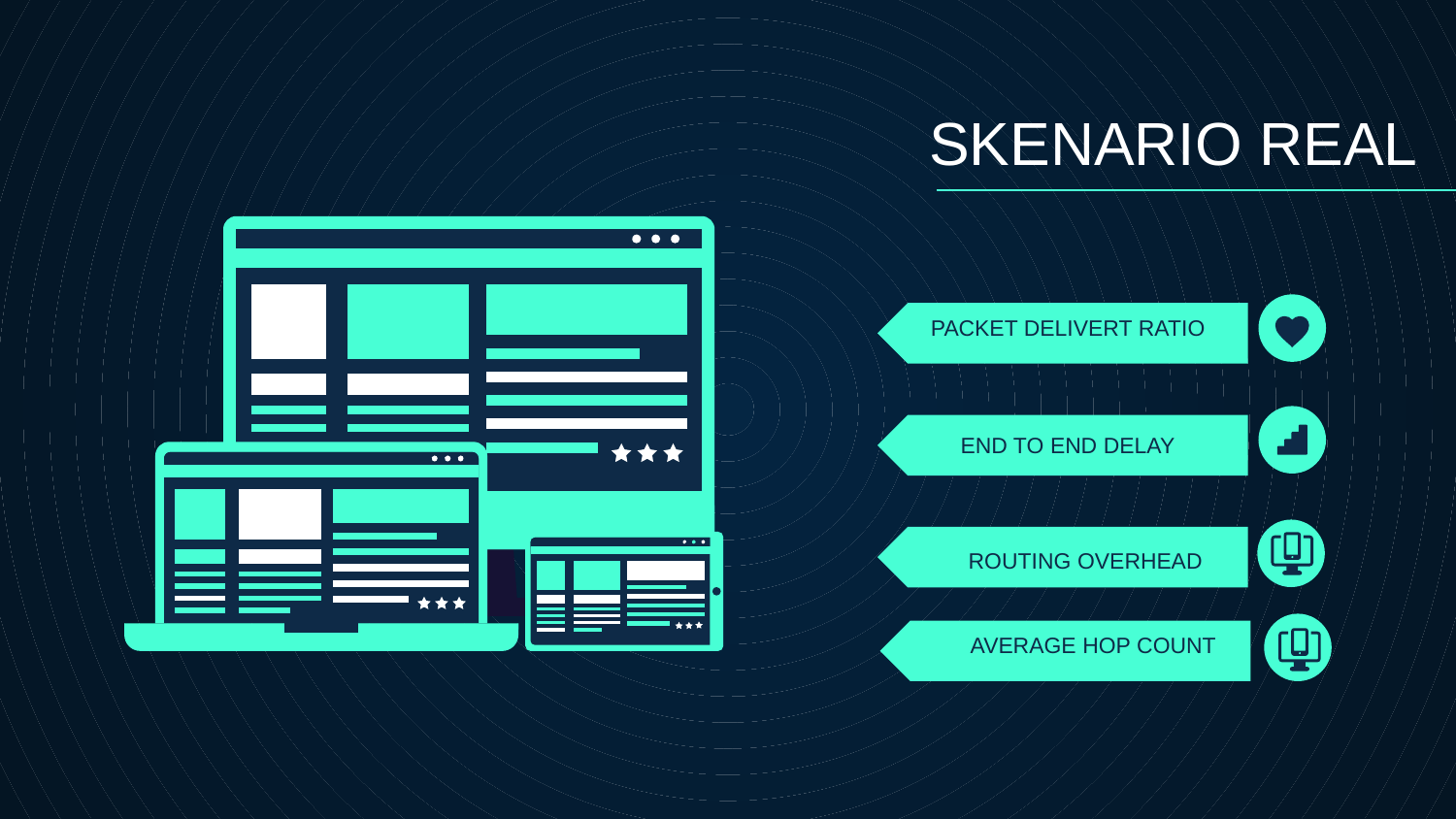

SKENARIO REAL

# PACKET DELIVERT RATIO

END TO END DELAY

ROUTING OVERHEAD

AVERAGE HOP COUNT